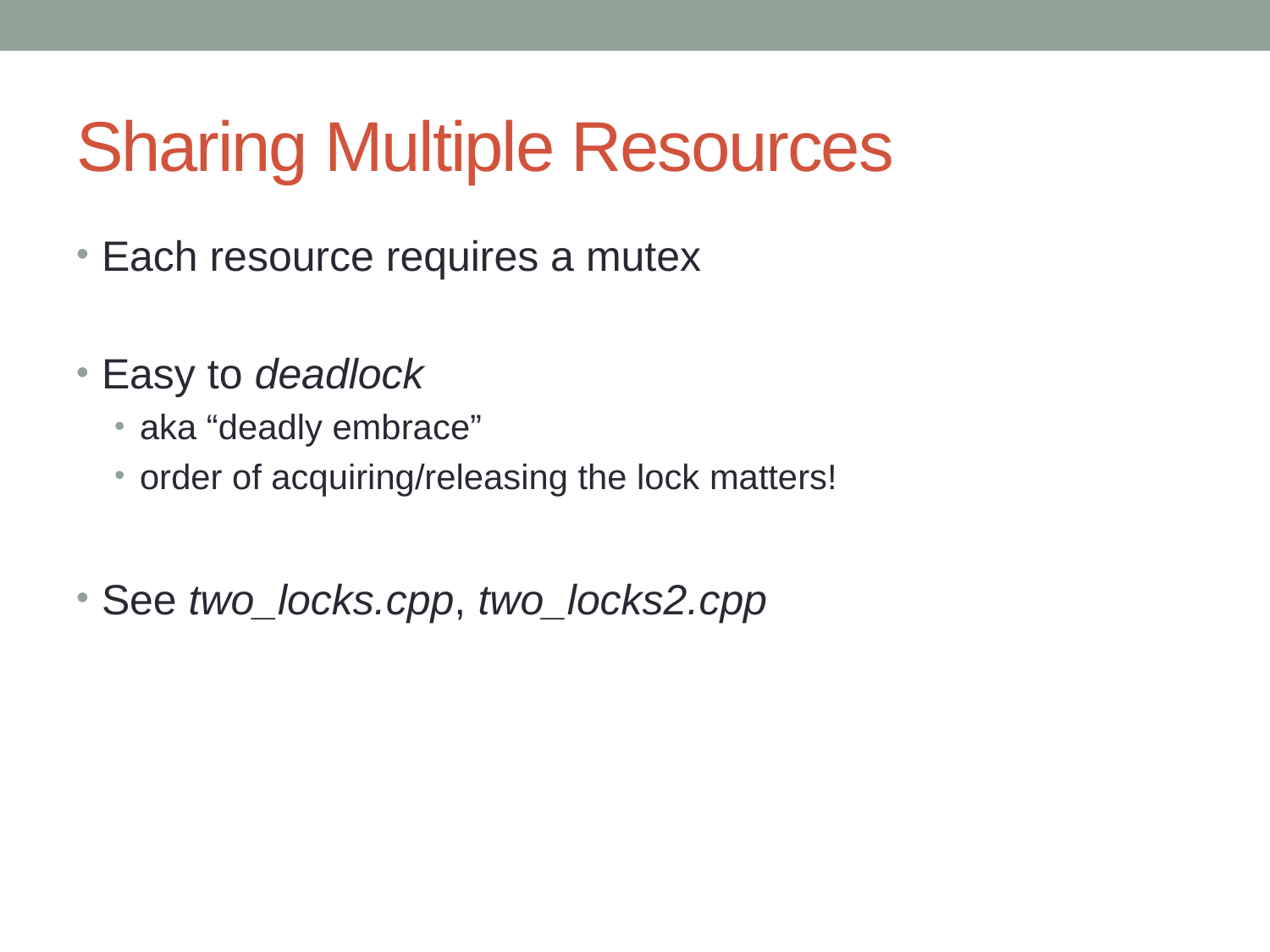

# Sharing Multiple Resources
Each resource requires a mutex

Easy to deadlock
aka “deadly embrace”
order of acquiring/releasing the lock matters!

See two_locks.cpp, two_locks2.cpp